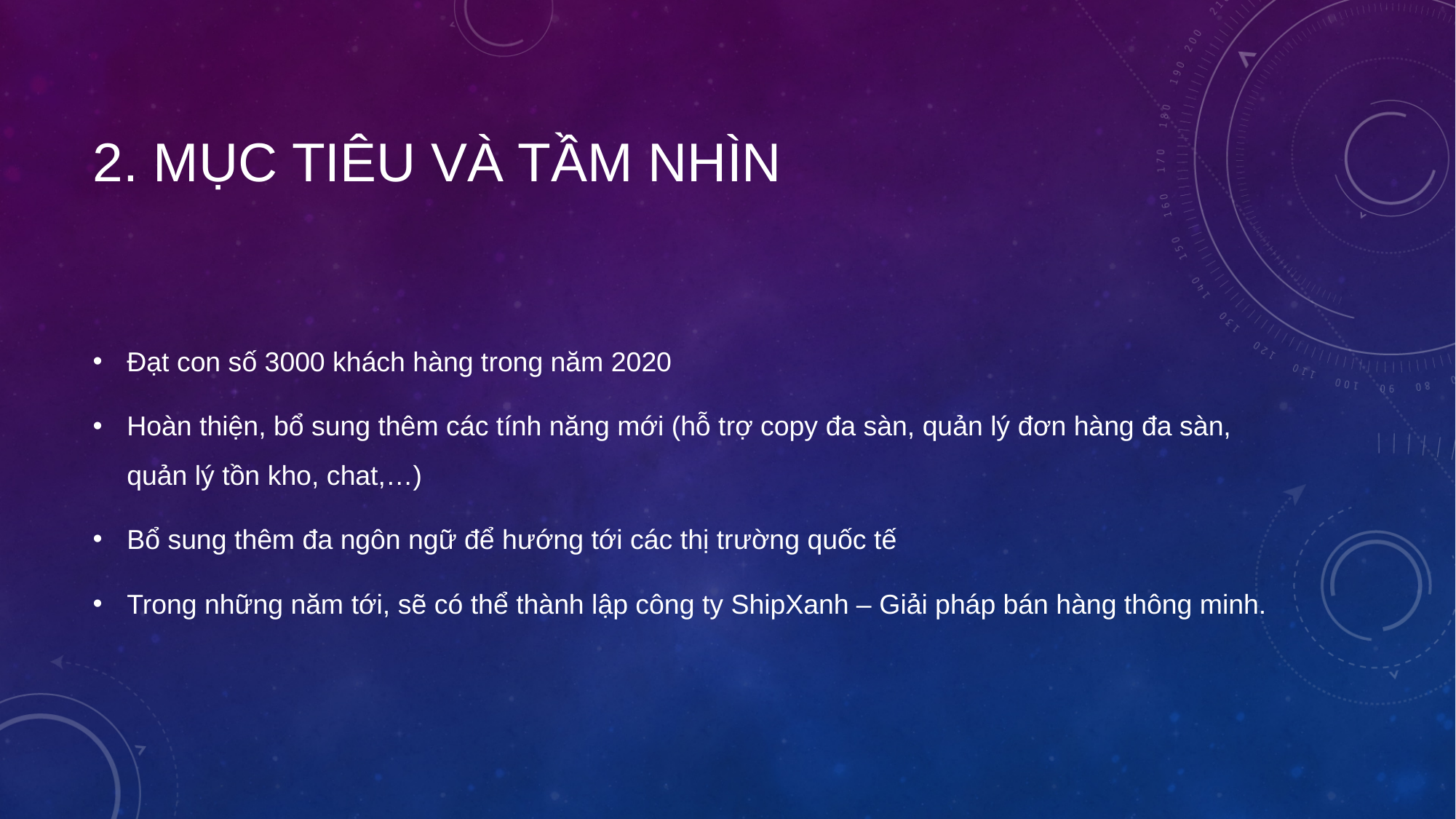

# 2. MỤC TIÊU VÀ TẦM NHÌN
Đạt con số 3000 khách hàng trong năm 2020
Hoàn thiện, bổ sung thêm các tính năng mới (hỗ trợ copy đa sàn, quản lý đơn hàng đa sàn, quản lý tồn kho, chat,…)
Bổ sung thêm đa ngôn ngữ để hướng tới các thị trường quốc tế
Trong những năm tới, sẽ có thể thành lập công ty ShipXanh – Giải pháp bán hàng thông minh.